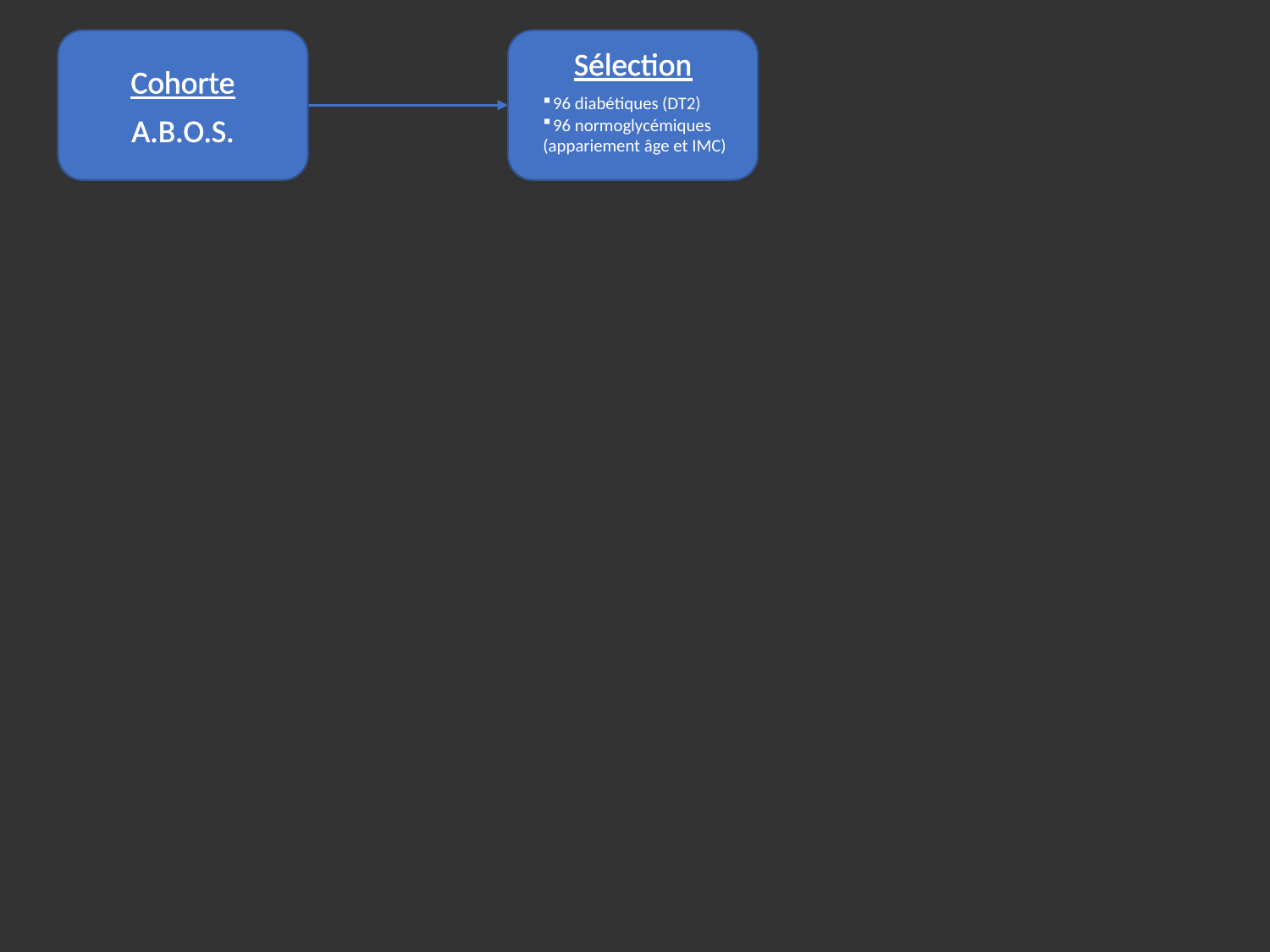

Cohorte
A.B.O.S.
Sélection
96 diabétiques (DT2)
96 normoglycémiques
(appariement âge et IMC)